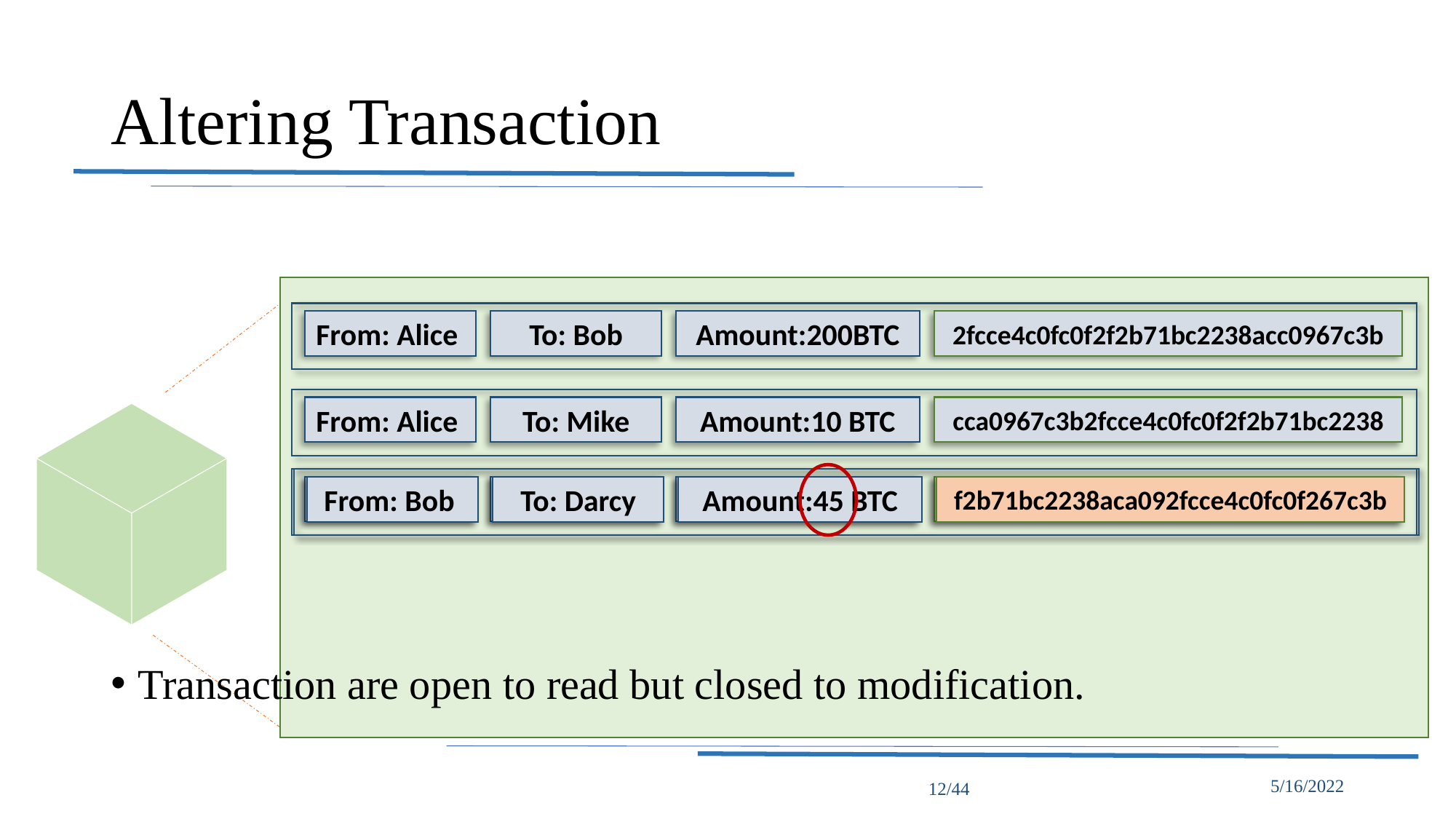

# Altering Transaction

2fcce4c0fc0f2f2b71bc2238acc0967c3b
From: Alice
To: Bob
Amount:200BTC

cca0967c3b2fcce4c0fc0f2f2b71bc2238
From: Alice
To: Mike
Amount:10 BTC

f2b71bc2238acca092fcce4c0fc0f267c3b
From:Bob
To: Darcy
Amount:15 BTC

f2b71bc2238aca092fcce4c0fc0f267c3b
From: Bob
To: Darcy
Amount:45 BTC
Transaction are open to read but closed to modification.

12/44
5/16/2022